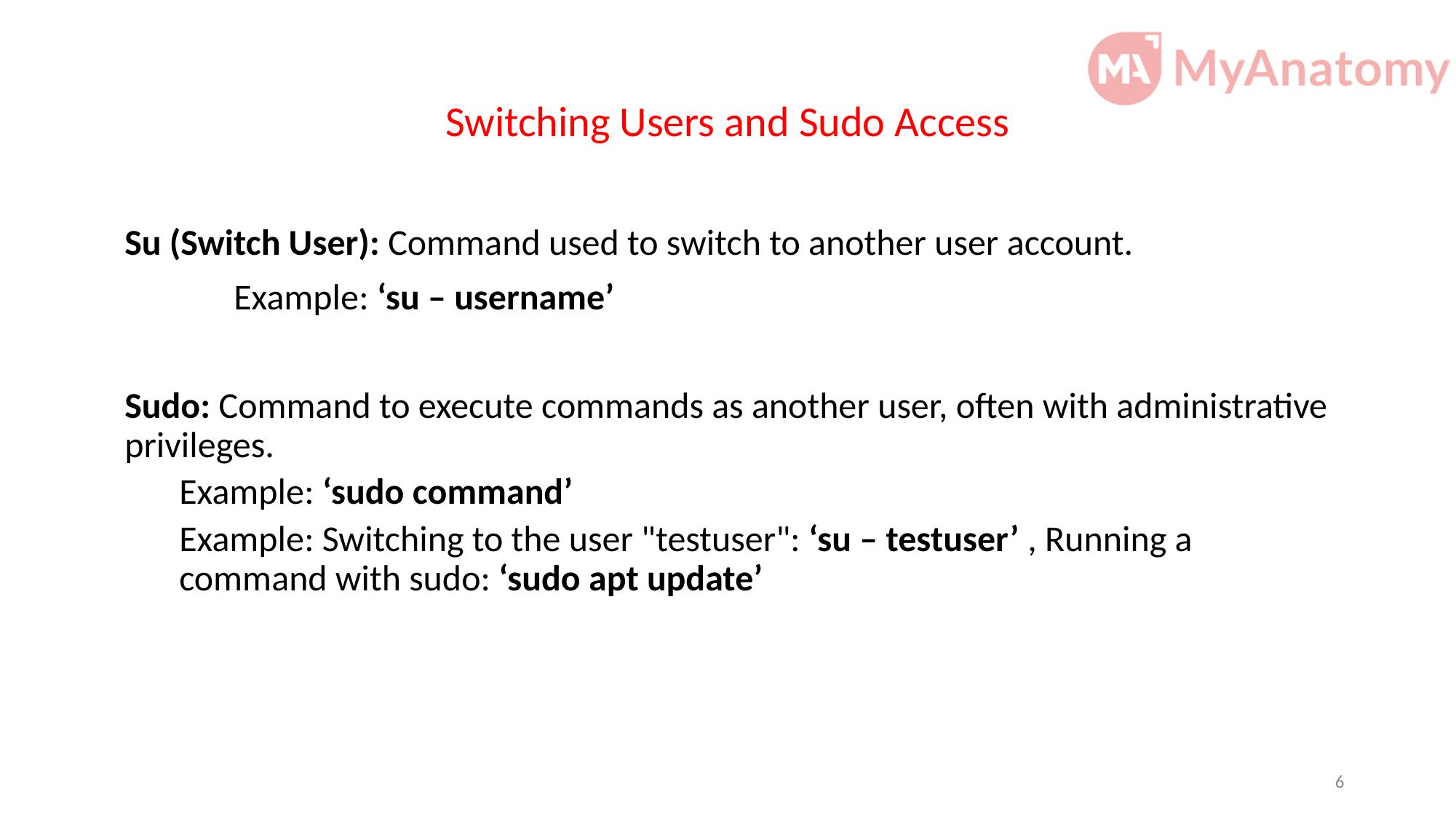

# Switching Users and Sudo Access
Su (Switch User): Command used to switch to another user account.
	Example: ‘su – username’

Sudo: Command to execute commands as another user, often with administrative privileges.
Example: ‘sudo command’
Example: Switching to the user "testuser": ‘su – testuser’ , Running a command with sudo: ‘sudo apt update’
6